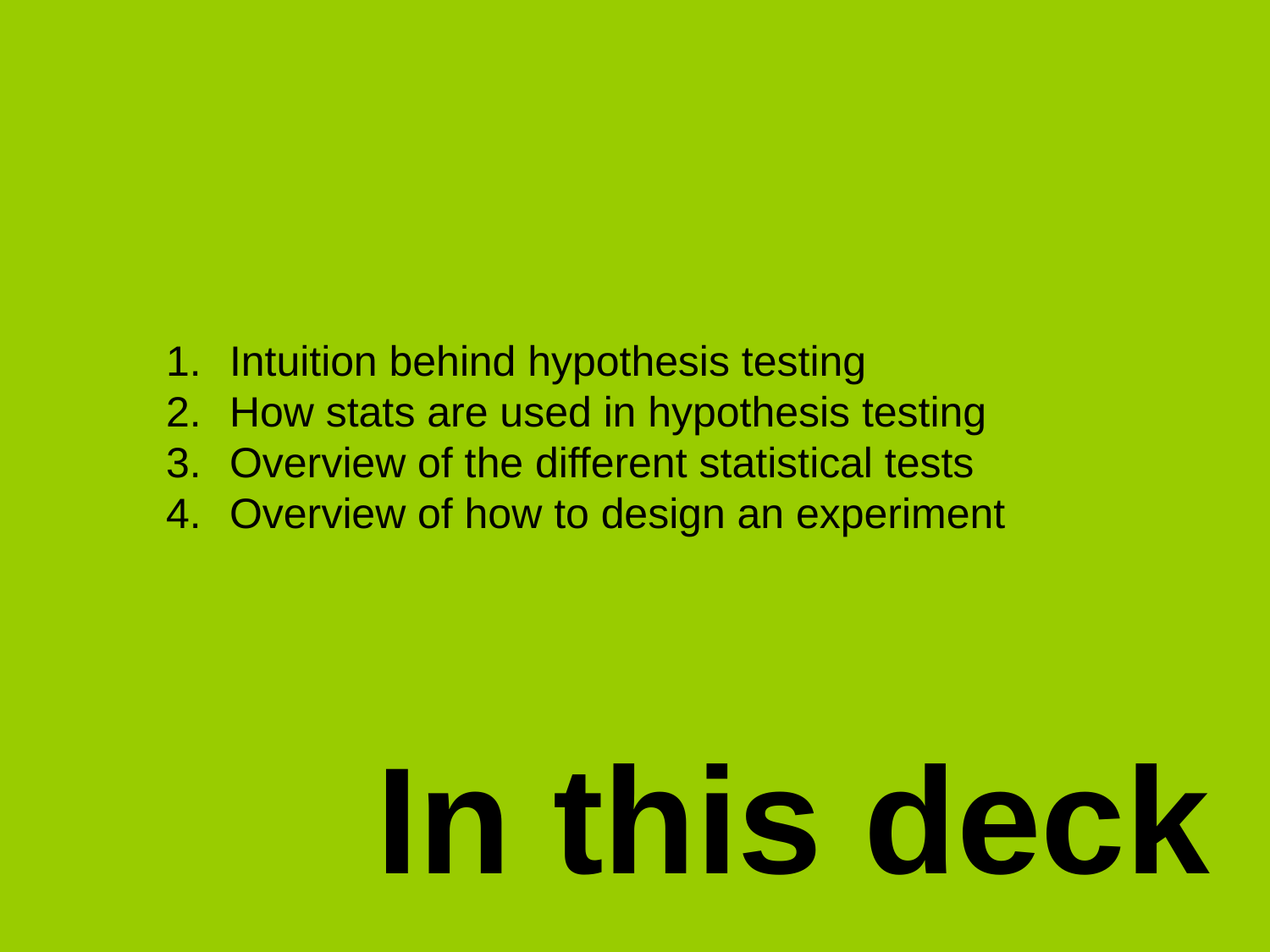

Intuition behind hypothesis testing
How stats are used in hypothesis testing
Overview of the different statistical tests
Overview of how to design an experiment
# In this deck